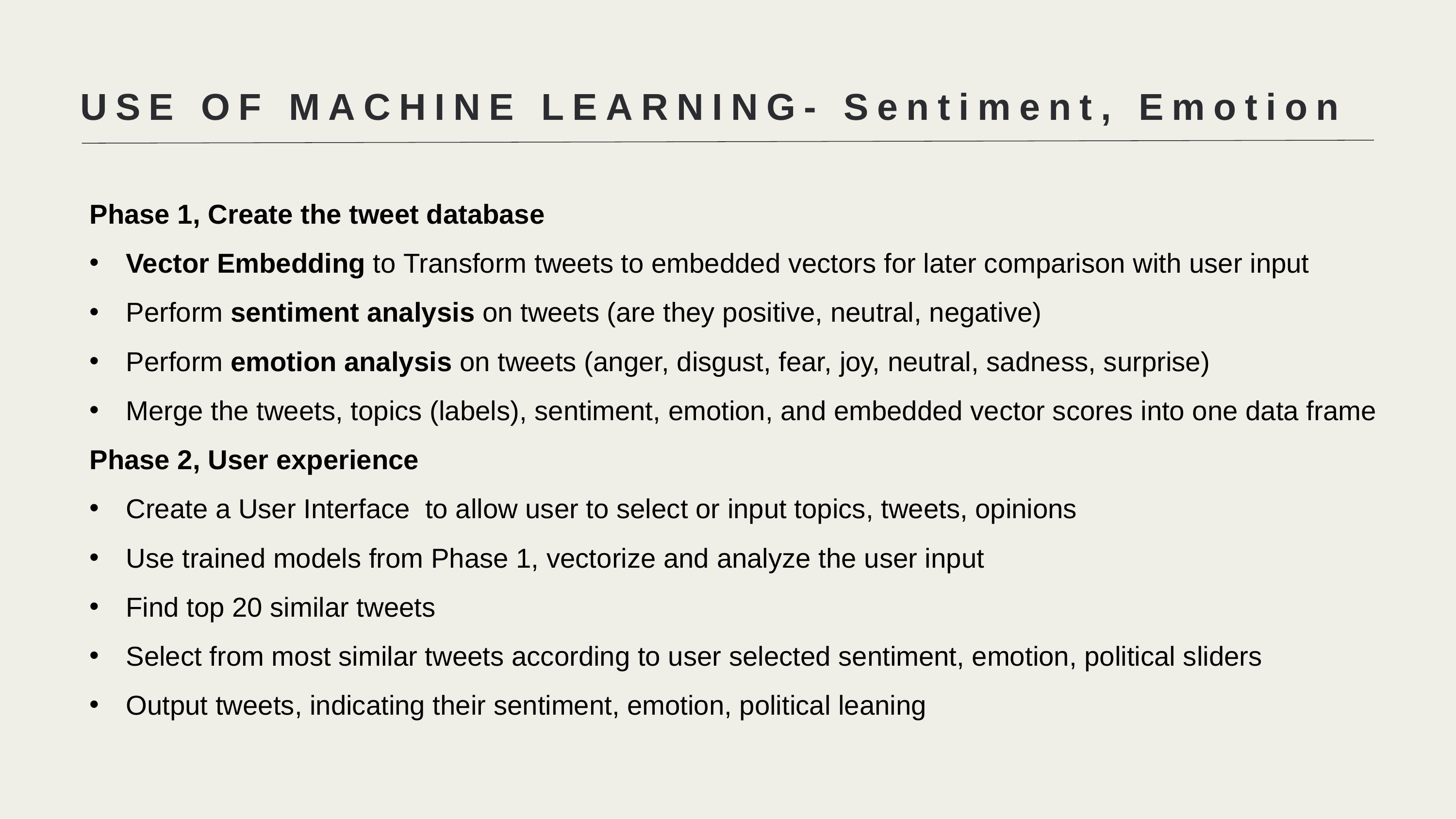

USE OF MACHINE LEARNING- Sentiment, Emotion

Phase 1, Create the tweet database
Vector Embedding to Transform tweets to embedded vectors for later comparison with user input
Perform sentiment analysis on tweets (are they positive, neutral, negative)
Perform emotion analysis on tweets (anger, disgust, fear, joy, neutral, sadness, surprise)
Merge the tweets, topics (labels), sentiment, emotion, and embedded vector scores into one data frame
Phase 2, User experience
Create a User Interface  to allow user to select or input topics, tweets, opinions
Use trained models from Phase 1, vectorize and analyze the user input
Find top 20 similar tweets
Select from most similar tweets according to user selected sentiment, emotion, political sliders
Output tweets, indicating their sentiment, emotion, political leaning